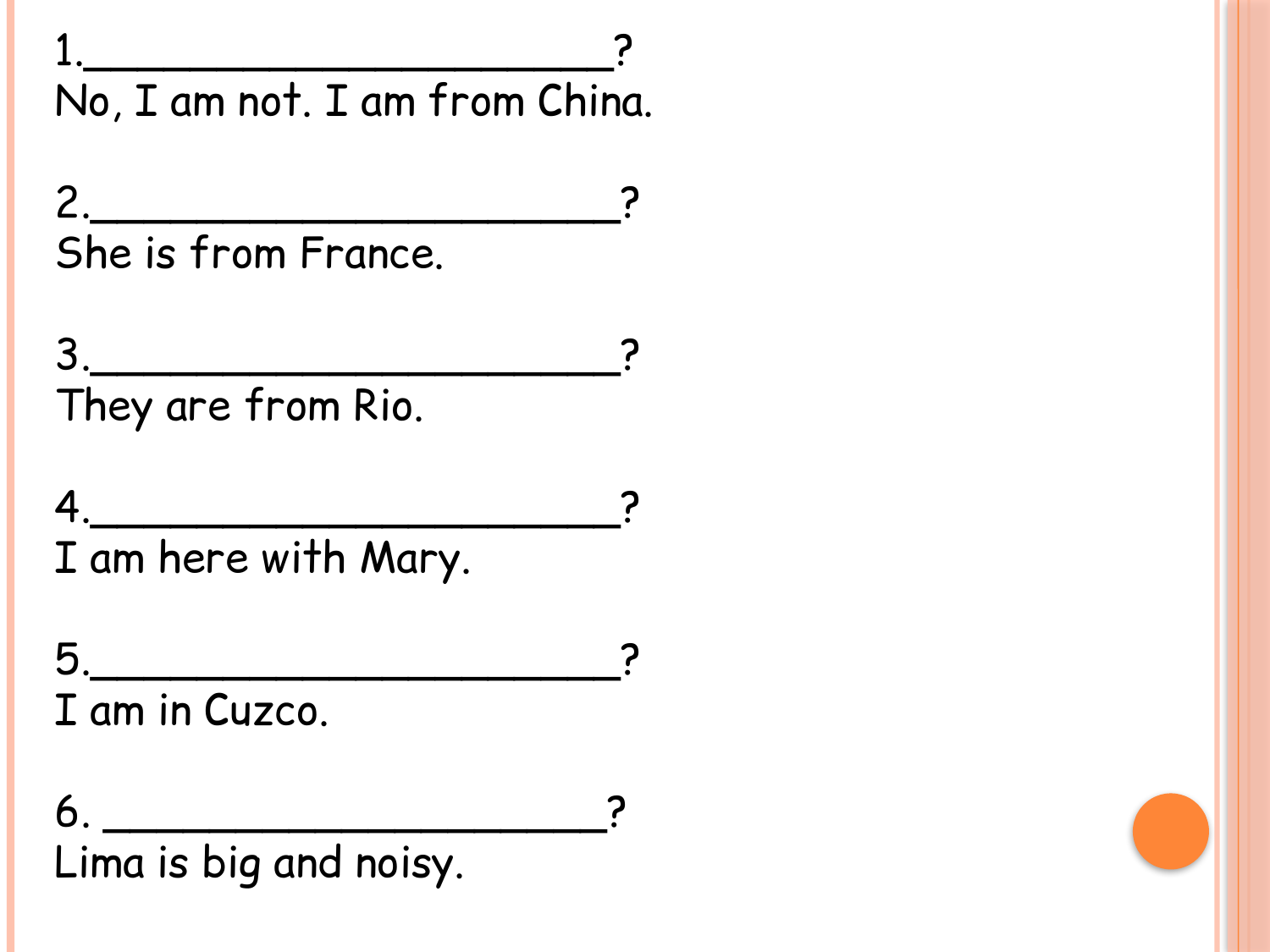

1.____________________?
No, I am not. I am from China.

2.____________________?
She is from France.

3.____________________?
They are from Rio.

4.____________________?
I am here with Mary.

5.____________________?
I am in Cuzco.

6. ___________________?
Lima is big and noisy.